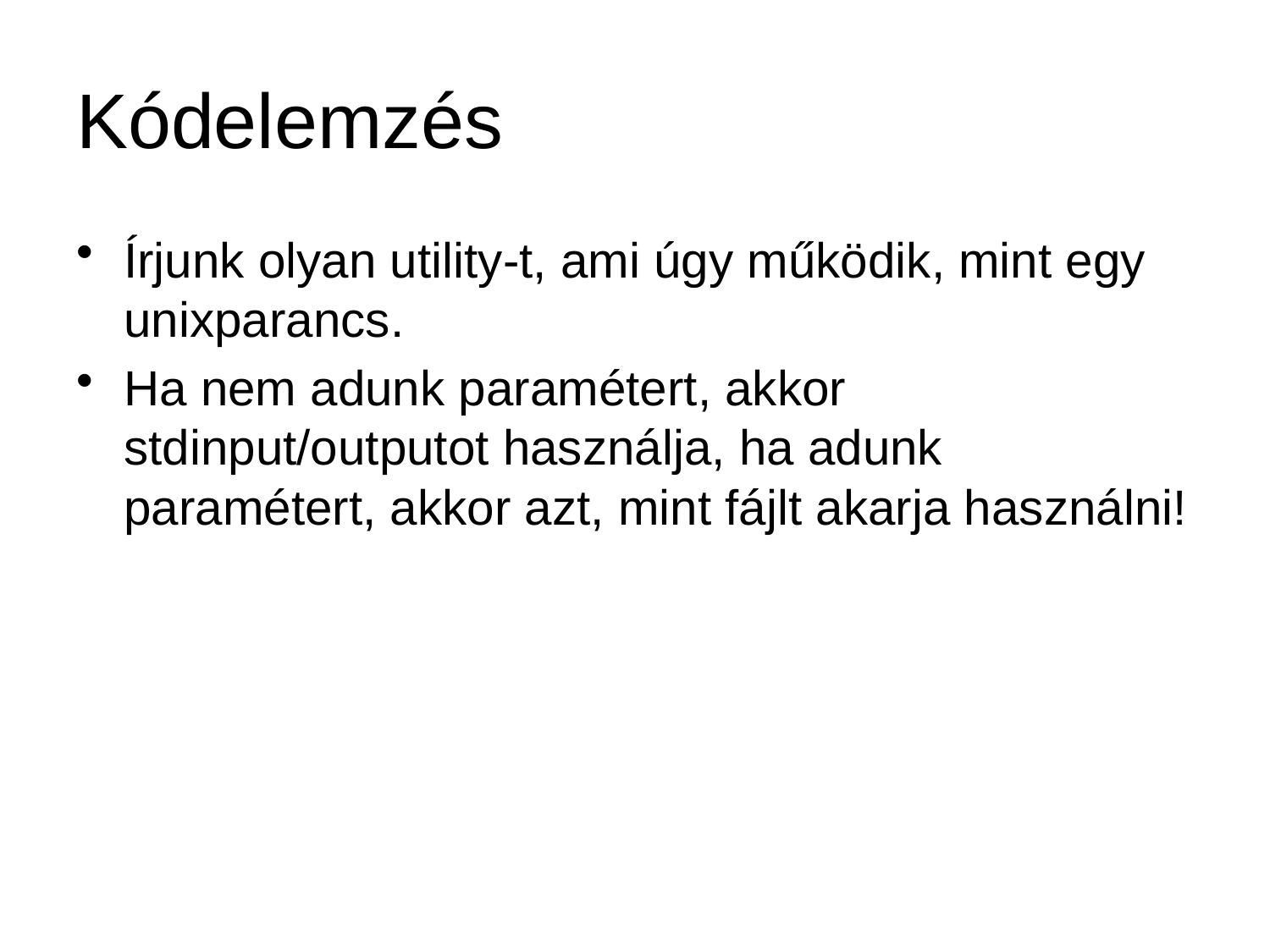

# Kódelemzés
Írjunk olyan utility-t, ami úgy működik, mint egy unixparancs.
Ha nem adunk paramétert, akkor stdinput/outputot használja, ha adunk paramétert, akkor azt, mint fájlt akarja használni!